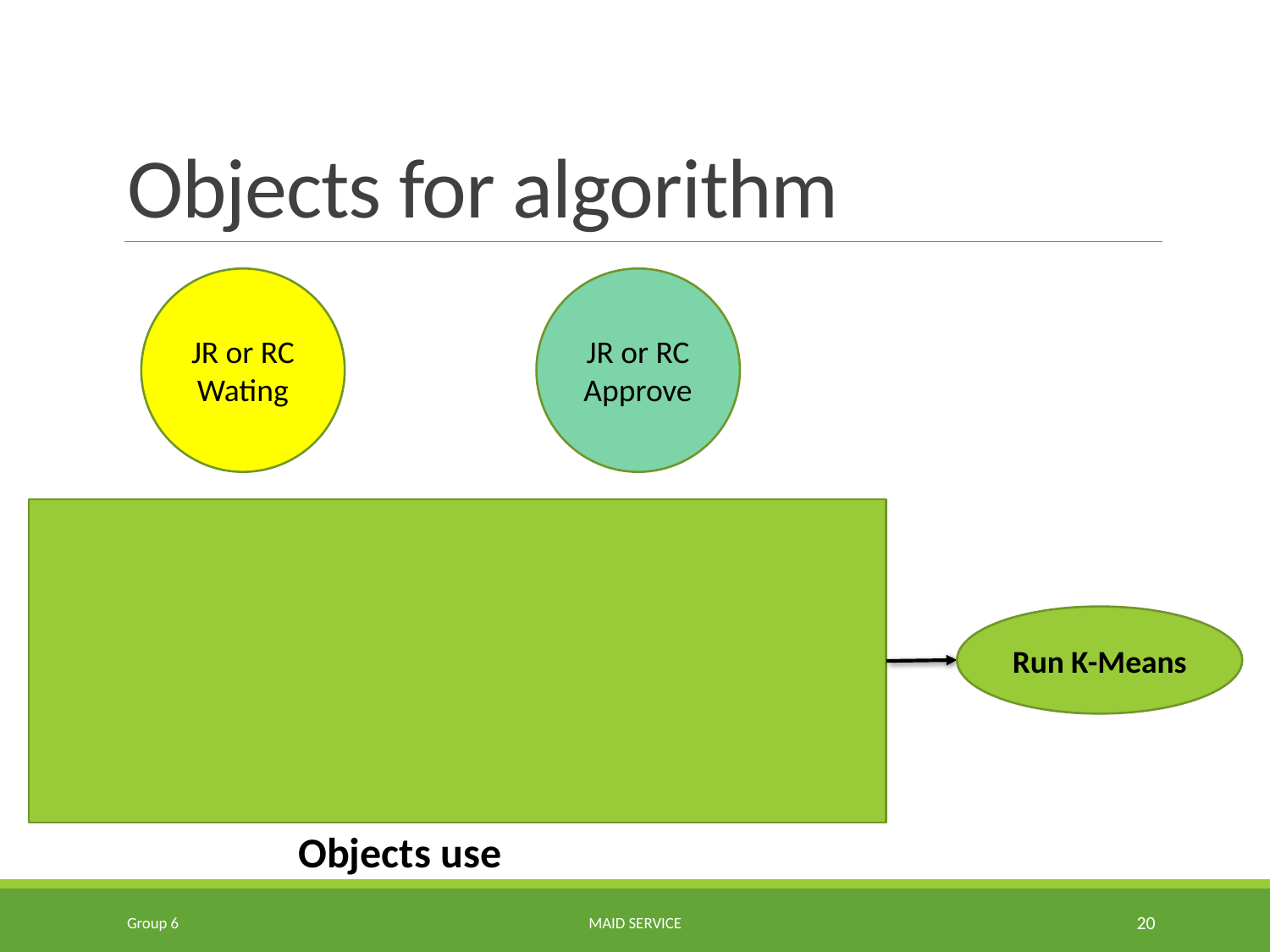

# Objects for algorithm
JR or RC
Wating
JR or RC
Approve

Run K-Means
Objects use
Group 6
Maid Service
20